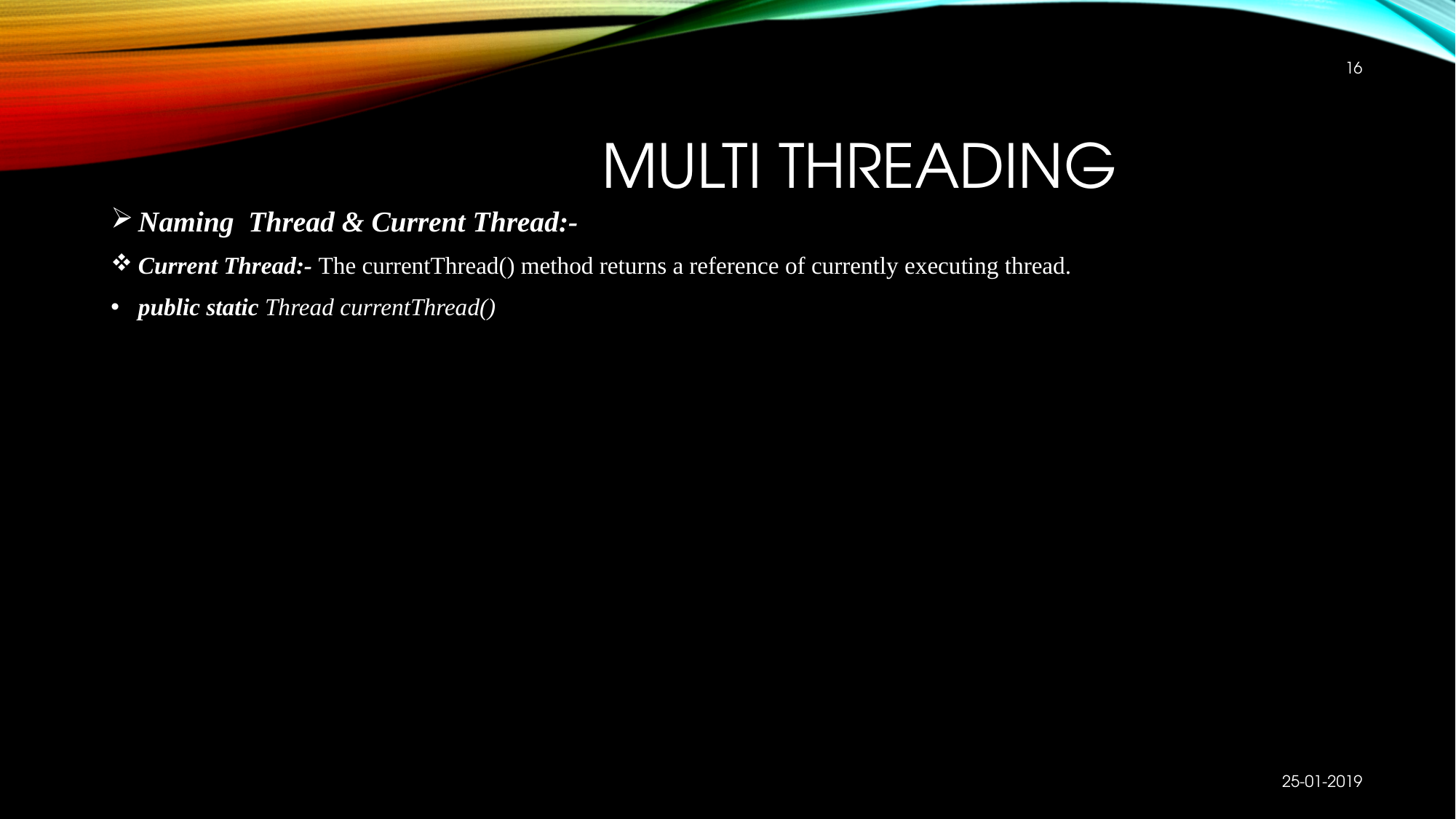

16
# Multi Threading
Naming  Thread & Current Thread:-
Current Thread:- The currentThread() method returns a reference of currently executing thread.
public static Thread currentThread()

25-01-2019